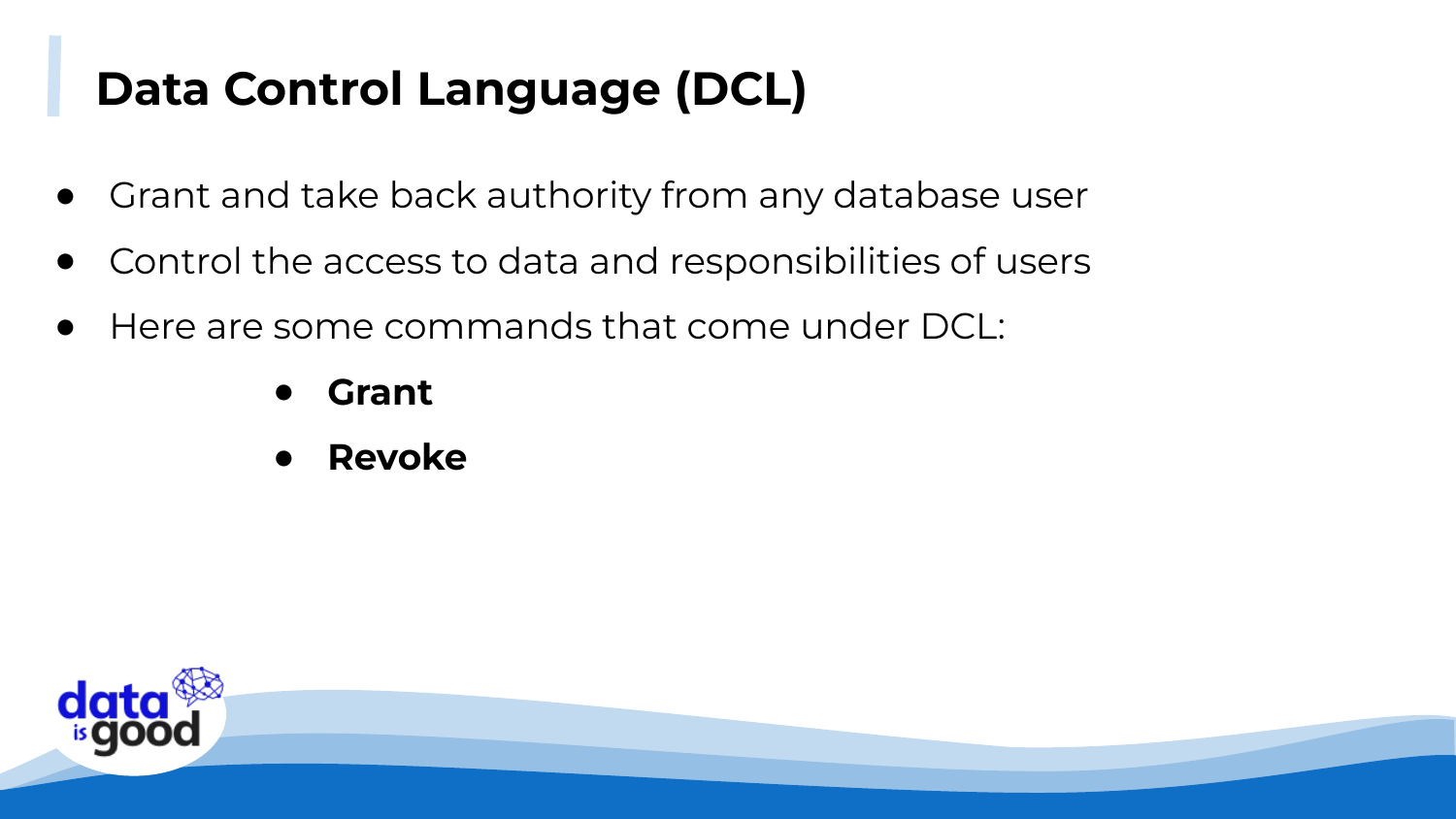

Data Control Language (DCL)
Grant and take back authority from any database user
Control the access to data and responsibilities of users
Here are some commands that come under DCL:
Grant
Revoke